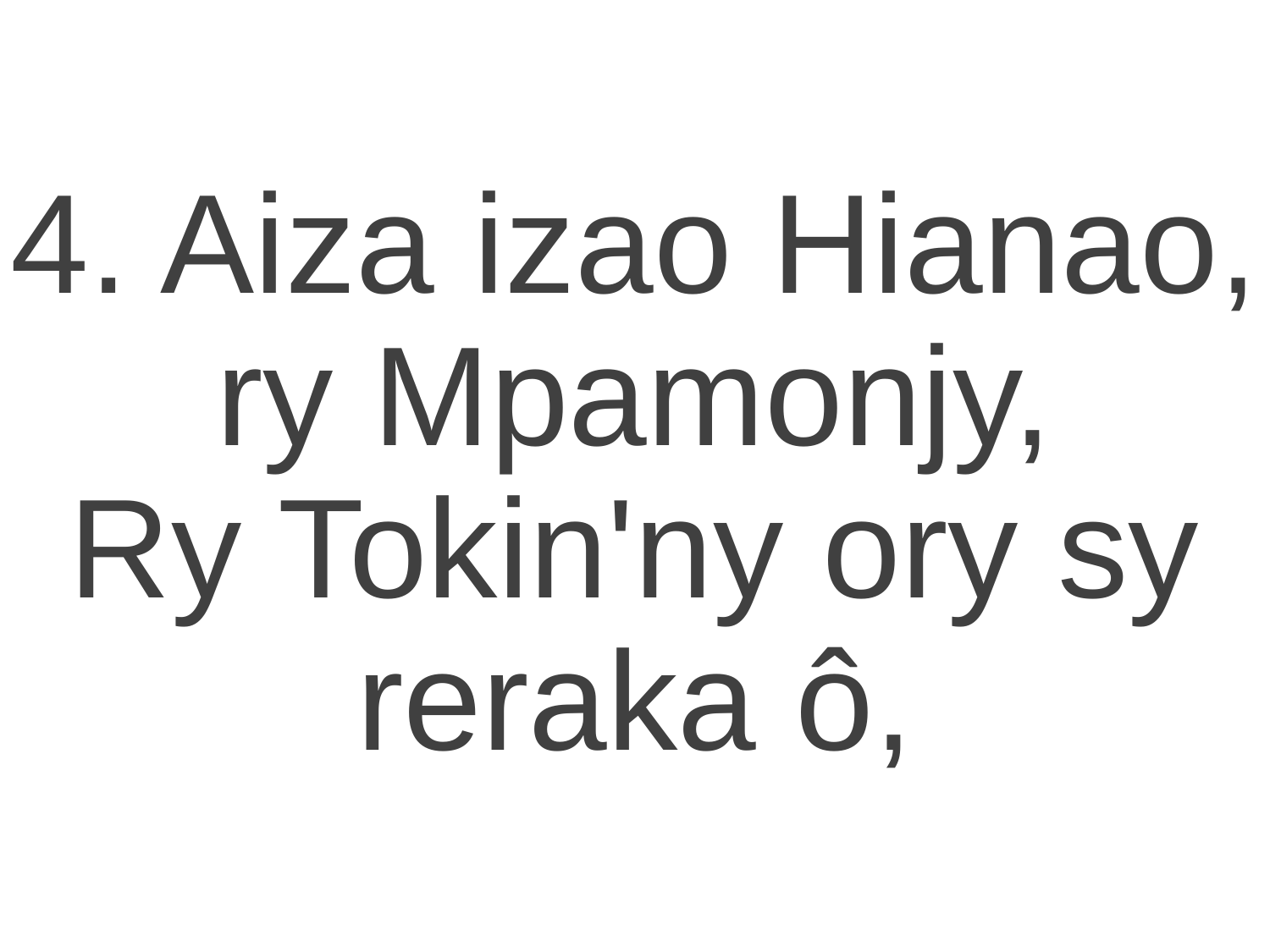

4. Aiza izao Hianao, ry Mpamonjy,
Ry Tokin'ny ory sy reraka ô,